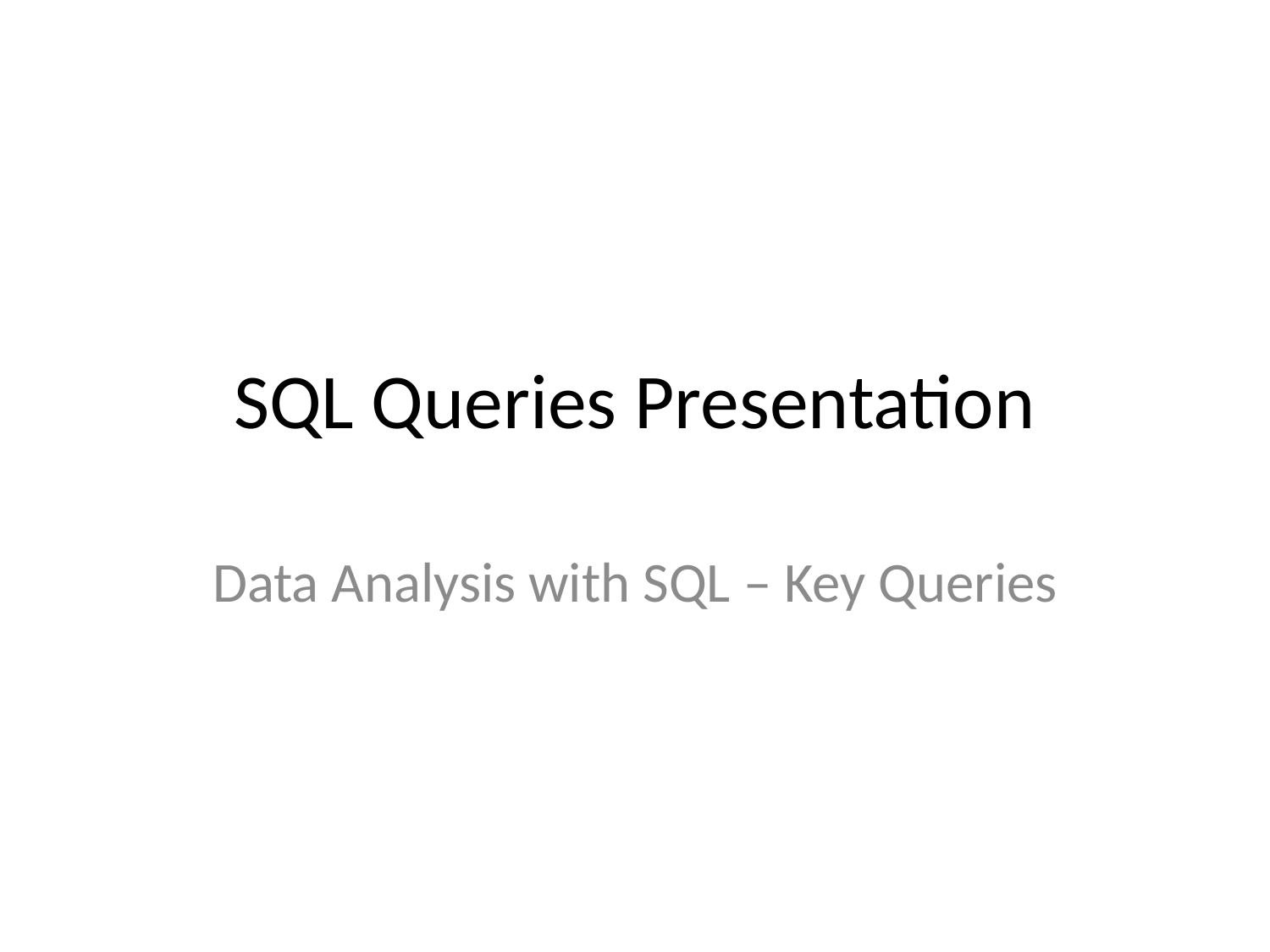

# SQL Queries Presentation
Data Analysis with SQL – Key Queries